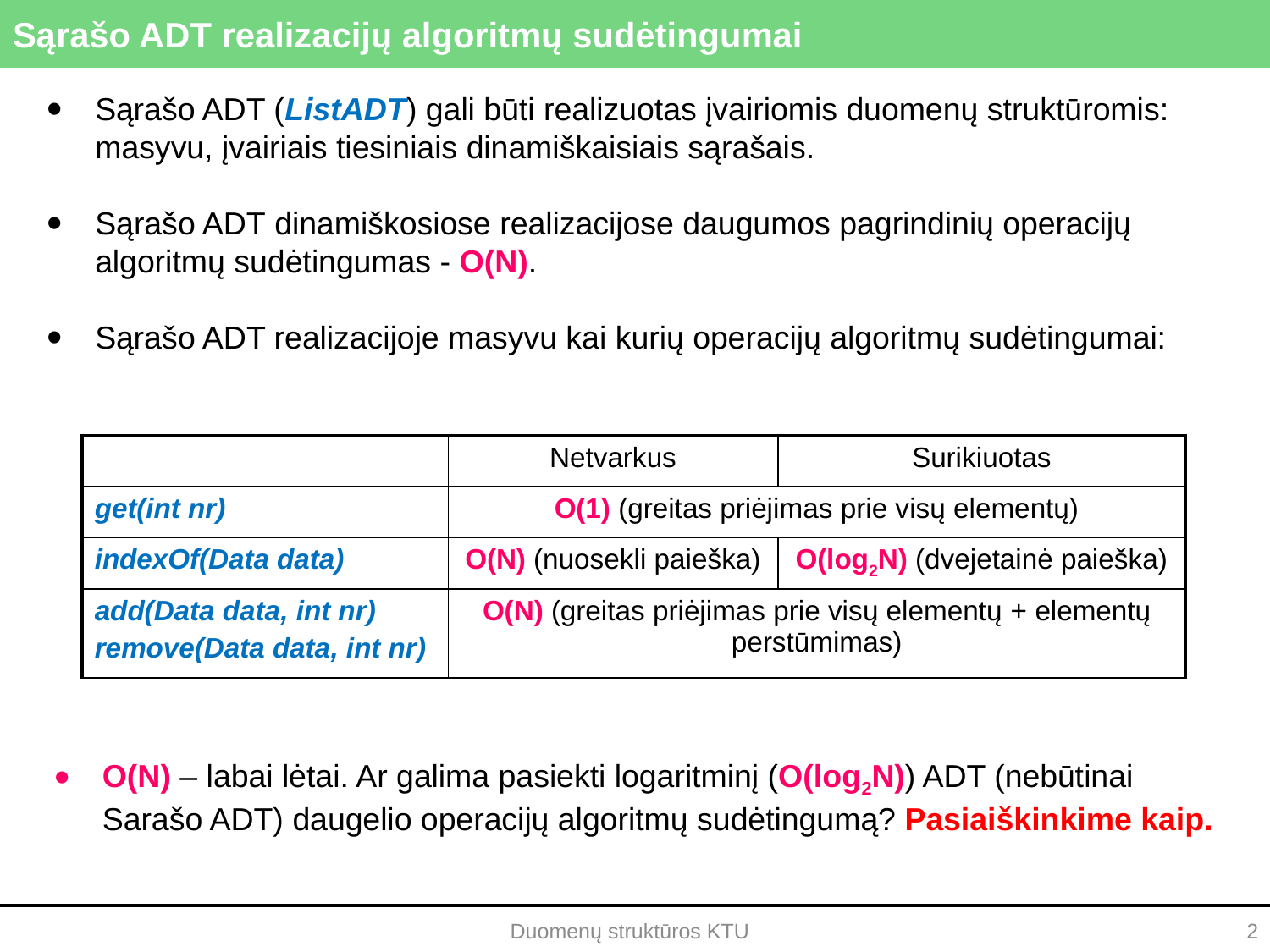

# Sąrašo ADT realizacijų algoritmų sudėtingumai
Sąrašo ADT (ListADT) gali būti realizuotas įvairiomis duomenų struktūromis: masyvu, įvairiais tiesiniais dinamiškaisiais sąrašais.

Sąrašo ADT dinamiškosiose realizacijose daugumos pagrindinių operacijų algoritmų sudėtingumas - O(N).

Sąrašo ADT realizacijoje masyvu kai kurių operacijų algoritmų sudėtingumai:
|  | Netvarkus | Surikiuotas |
| --- | --- | --- |
| get(int nr) | O(1) (greitas priėjimas prie visų elementų) |  |
| indexOf(Data data) | O(N) (nuosekli paieška) | O(log2N) (dvejetainė paieška) |
| add(Data data, int nr) remove(Data data, int nr) | O(N) (greitas priėjimas prie visų elementų + elementų perstūmimas) |  |
O(N) – labai lėtai. Ar galima pasiekti logaritminį (O(log2N)) ADT (nebūtinai Sarašo ADT) daugelio operacijų algoritmų sudėtingumą? Pasiaiškinkime kaip.
Duomenų struktūros KTU
2